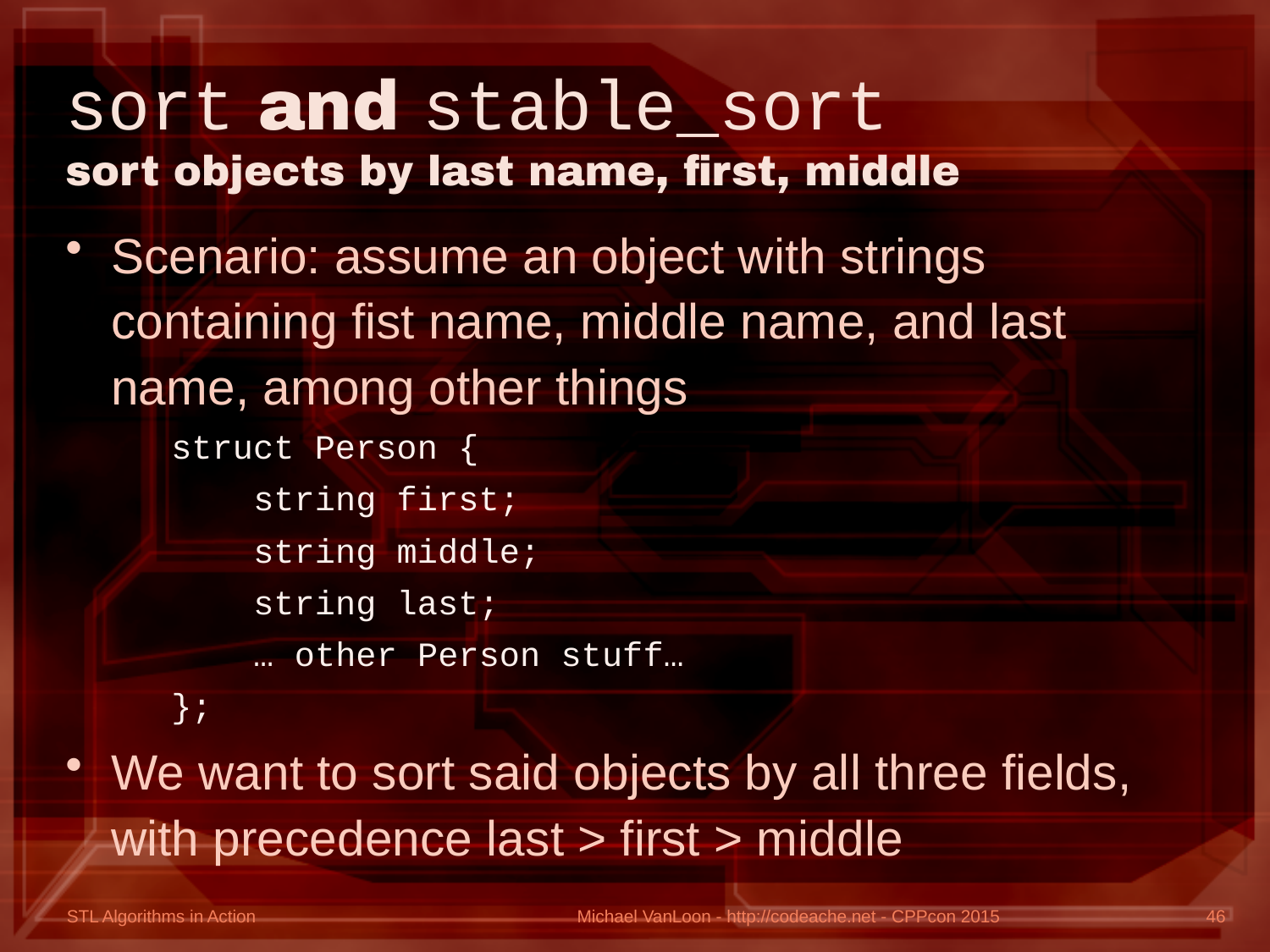

# sort and stable_sort sort objects by last name, first, middle
Scenario: assume an object with strings containing fist name, middle name, and last name, among other things
struct Person {
    string first;
    string middle;
    string last;
    … other Person stuff…
};
We want to sort said objects by all three fields, with precedence last > first > middle
Michael VanLoon - http://codeache.net - CPPcon 2015
46